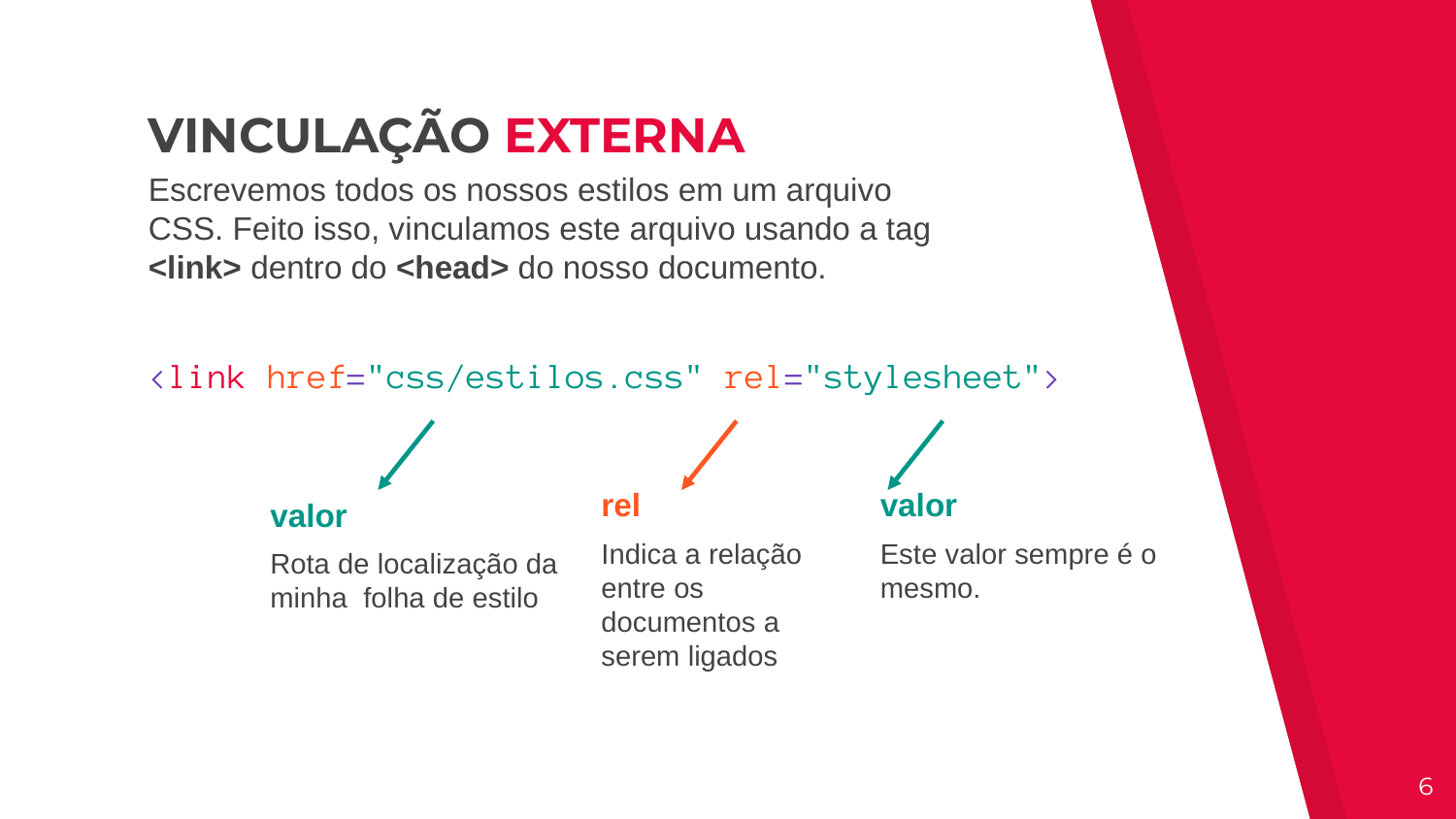

VINCULAÇÃO EXTERNA
Escrevemos todos os nossos estilos em um arquivo CSS. Feito isso, vinculamos este arquivo usando a tag <link> dentro do <head> do nosso documento.
<link href="css/estilos.css" rel="stylesheet">
rel
Indica a relação entre os documentos a serem ligados
valor
Este valor sempre é o mesmo.
valor
Rota de localização da minha  folha de estilo
6